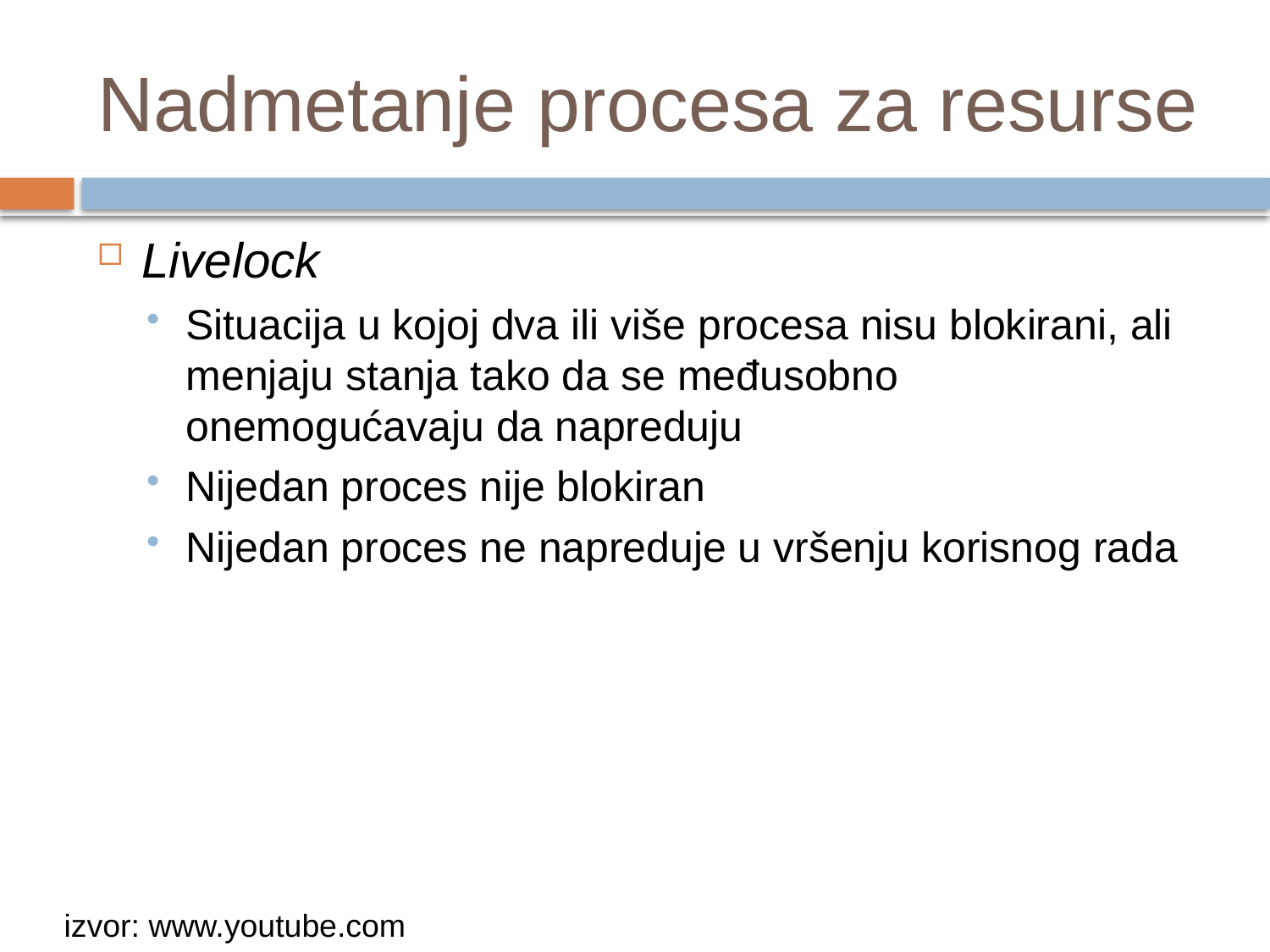

# Nadmetanje procesa za resurse
Livelock
Situacija u kojoj dva ili više procesa nisu blokirani, ali menjaju stanja tako da se međusobno onemogućavaju da napreduju
Nijedan proces nije blokiran
Nijedan proces ne napreduje u vršenju korisnog rada
izvor: www.youtube.com